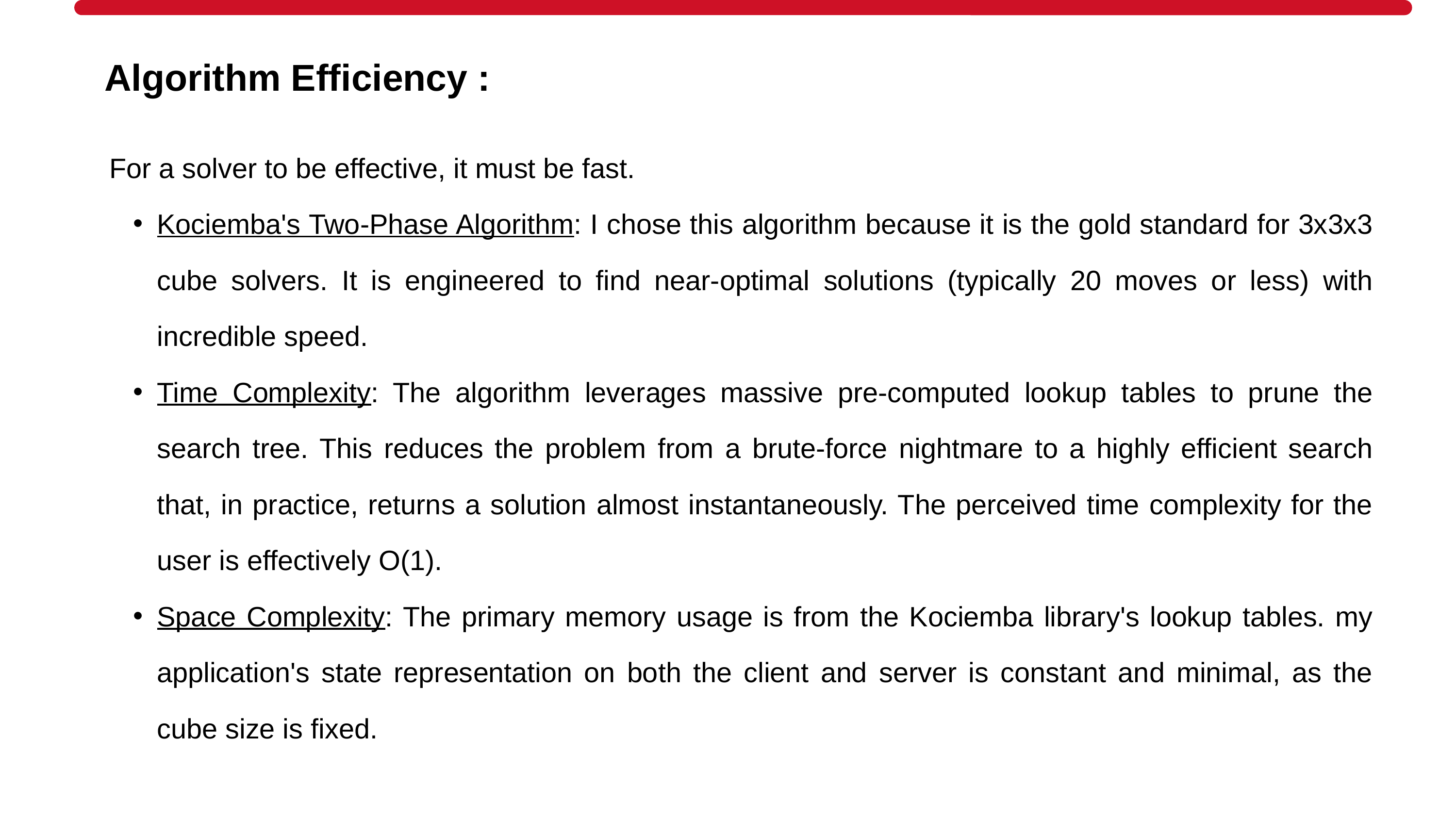

Algorithm Efficiency :
For a solver to be effective, it must be fast.
Kociemba's Two-Phase Algorithm: I chose this algorithm because it is the gold standard for 3x3x3 cube solvers. It is engineered to find near-optimal solutions (typically 20 moves or less) with incredible speed.
Time Complexity: The algorithm leverages massive pre-computed lookup tables to prune the search tree. This reduces the problem from a brute-force nightmare to a highly efficient search that, in practice, returns a solution almost instantaneously. The perceived time complexity for the user is effectively O(1).
Space Complexity: The primary memory usage is from the Kociemba library's lookup tables. my application's state representation on both the client and server is constant and minimal, as the cube size is fixed.